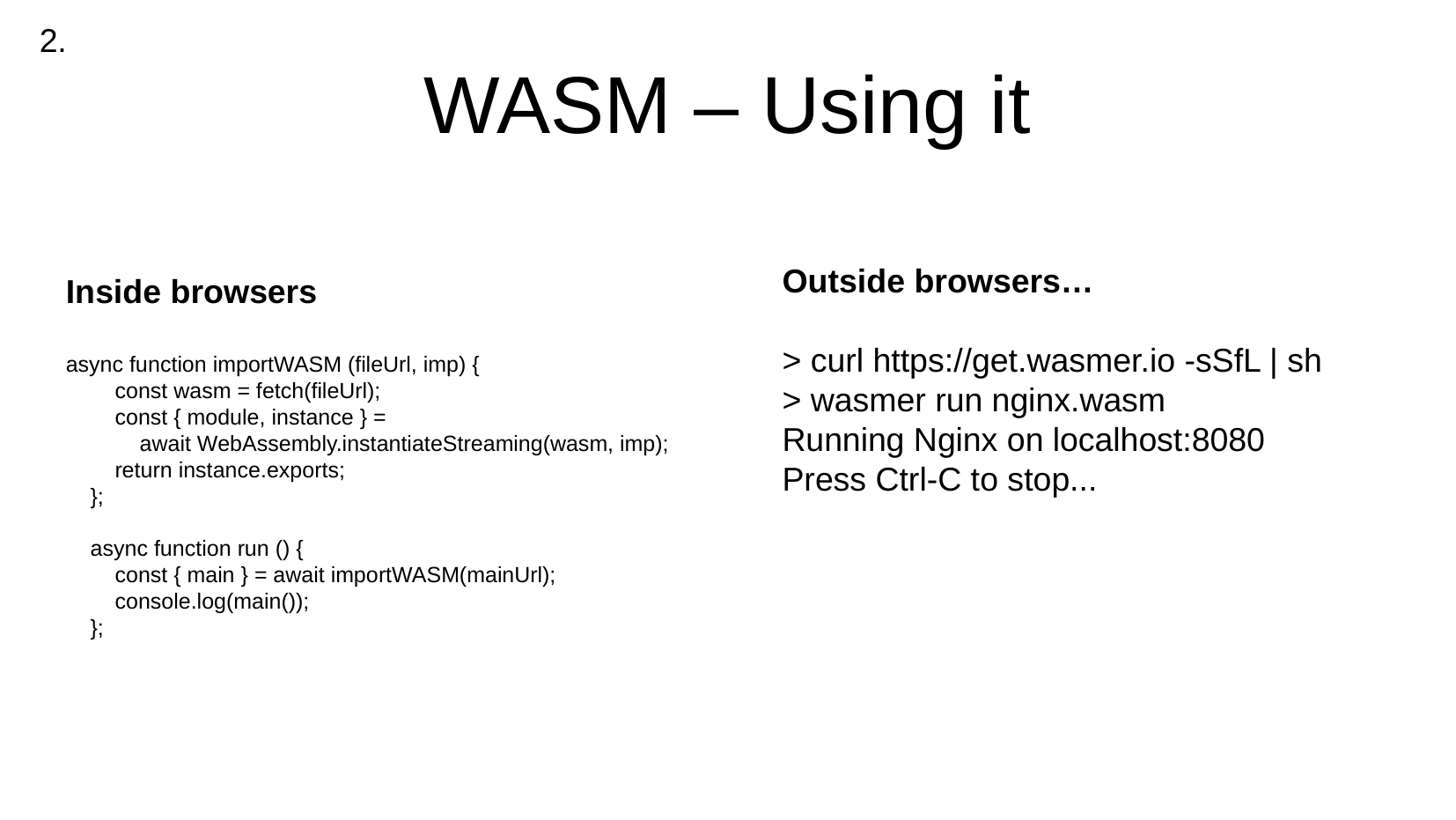

2.
WASM – Using it
Outside browsers…

> curl https://get.wasmer.io -sSfL | sh
> wasmer run nginx.wasm
Running Nginx on localhost:8080
Press Ctrl-C to stop...
Inside browsers

async function importWASM (fileUrl, imp) {
        const wasm = fetch(fileUrl);
        const { module, instance } =
            await WebAssembly.instantiateStreaming(wasm, imp);
        return instance.exports;
    };

    async function run () {
        const { main } = await importWASM(mainUrl);
        console.log(main());
    };